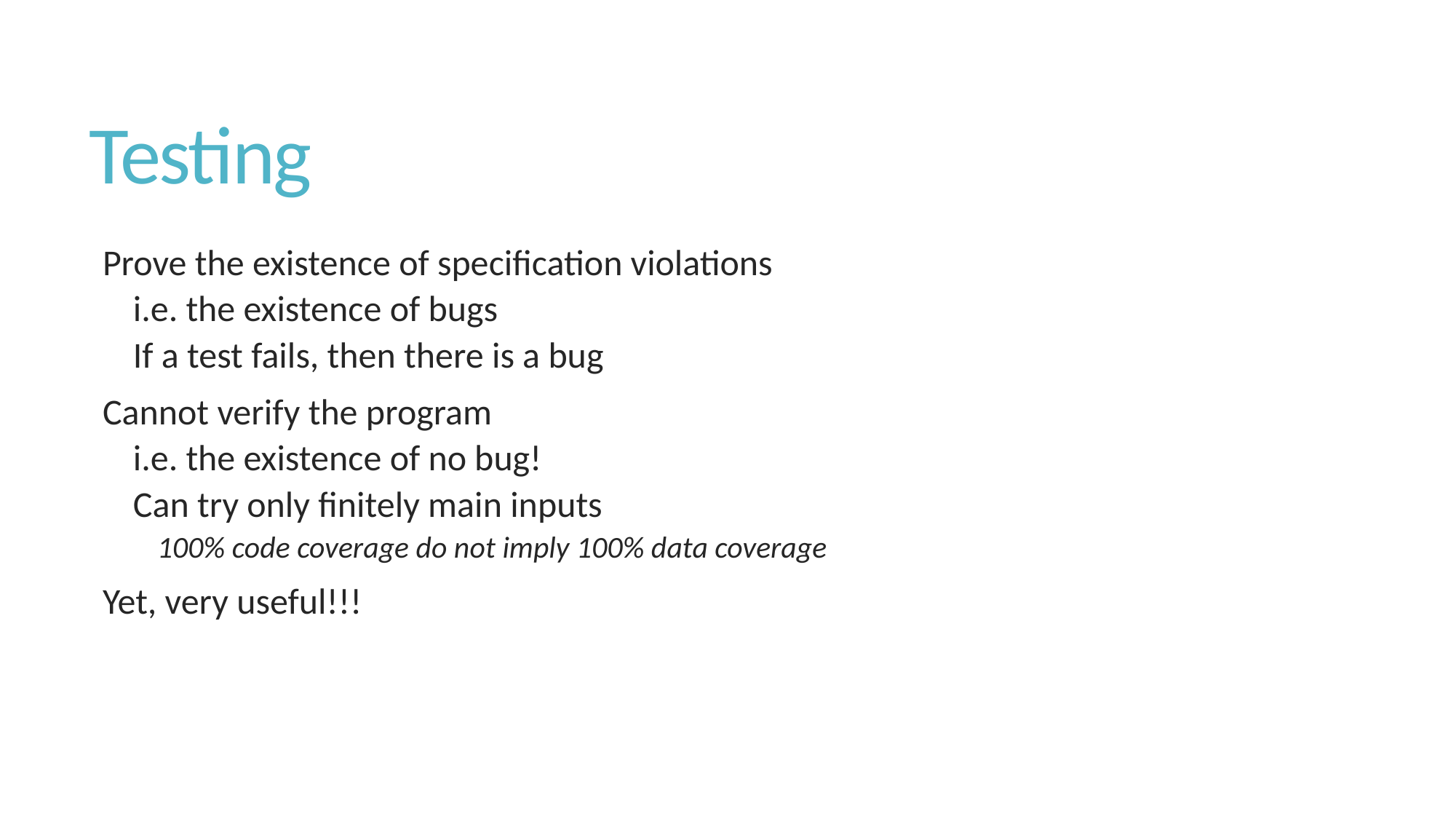

# Testing
Prove the existence of specification violations
i.e. the existence of bugs
If a test fails, then there is a bug
Cannot verify the program
i.e. the existence of no bug!
Can try only finitely main inputs
100% code coverage do not imply 100% data coverage
Yet, very useful!!!